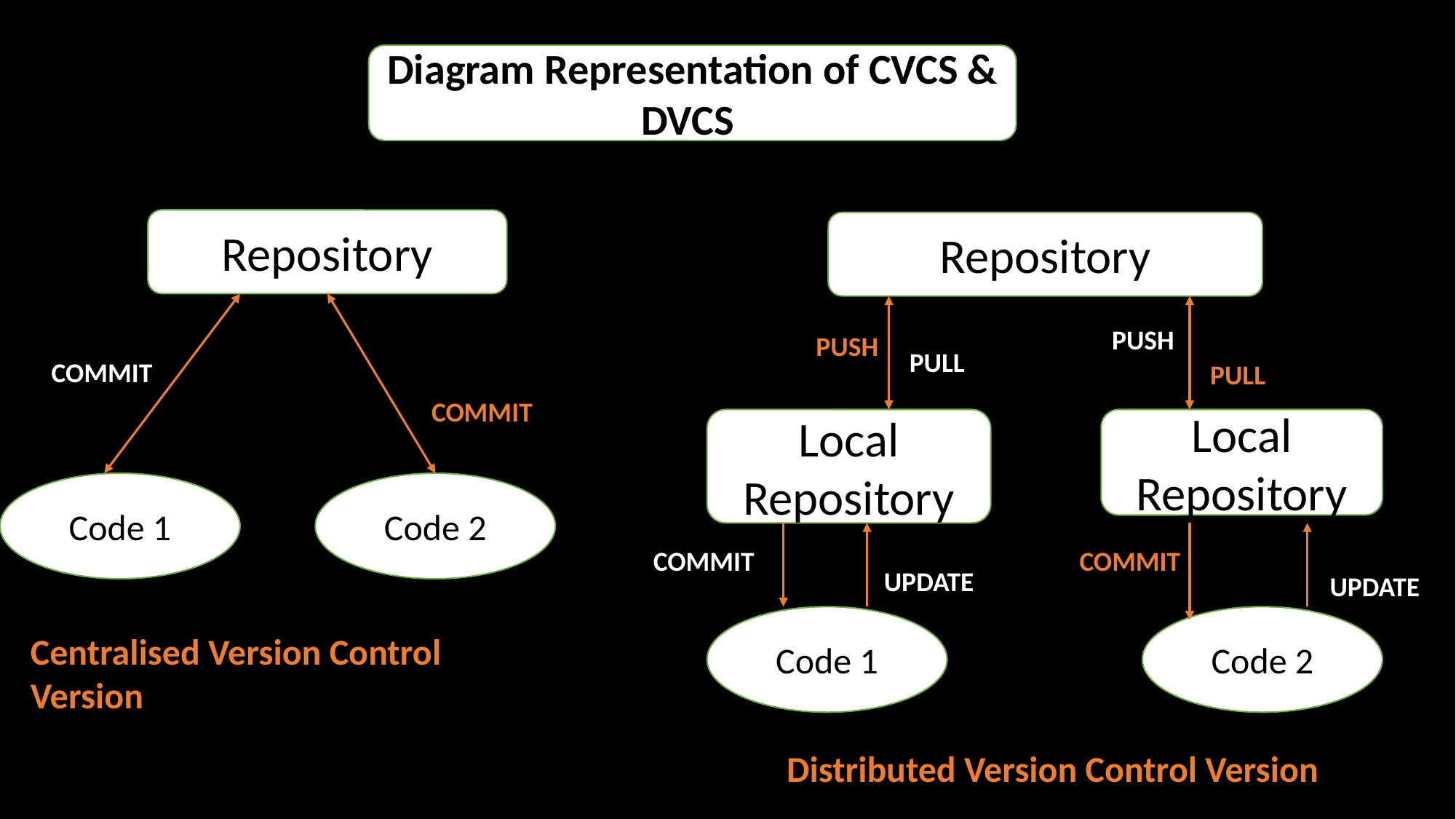

Diagram Representation of CVCS & DVCS
Repository
Repository
PUSH
PUSH
PULL
COMMIT
PULL
COMMIT
Local Repository
Local
Repository
Code 1
Code 2
COMMIT
COMMIT
UPDATE
UPDATE
Code 1
Code 2
Centralised Version Control Version
Distributed Version Control Version